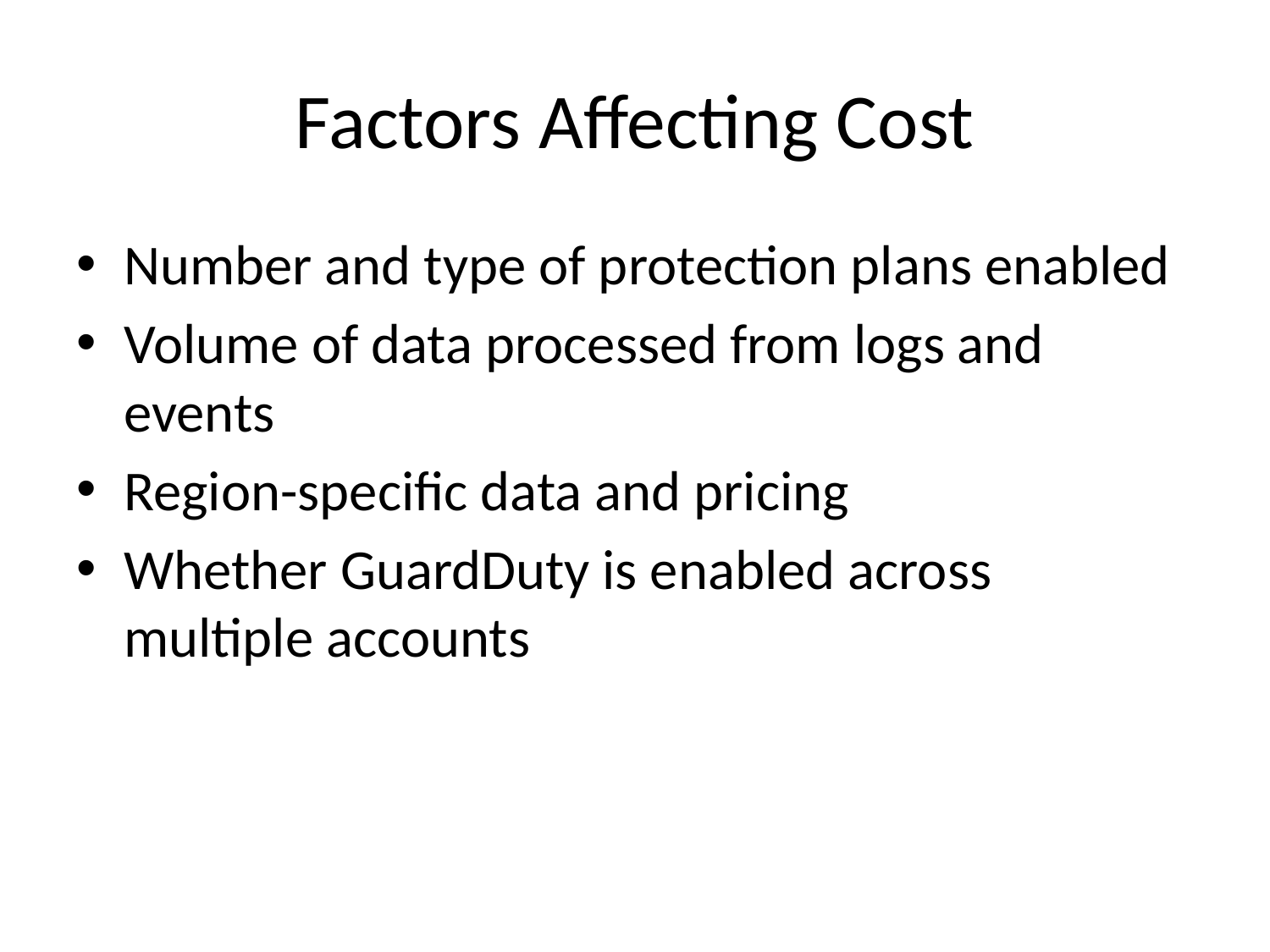

# Factors Affecting Cost
Number and type of protection plans enabled
Volume of data processed from logs and events
Region-specific data and pricing
Whether GuardDuty is enabled across multiple accounts